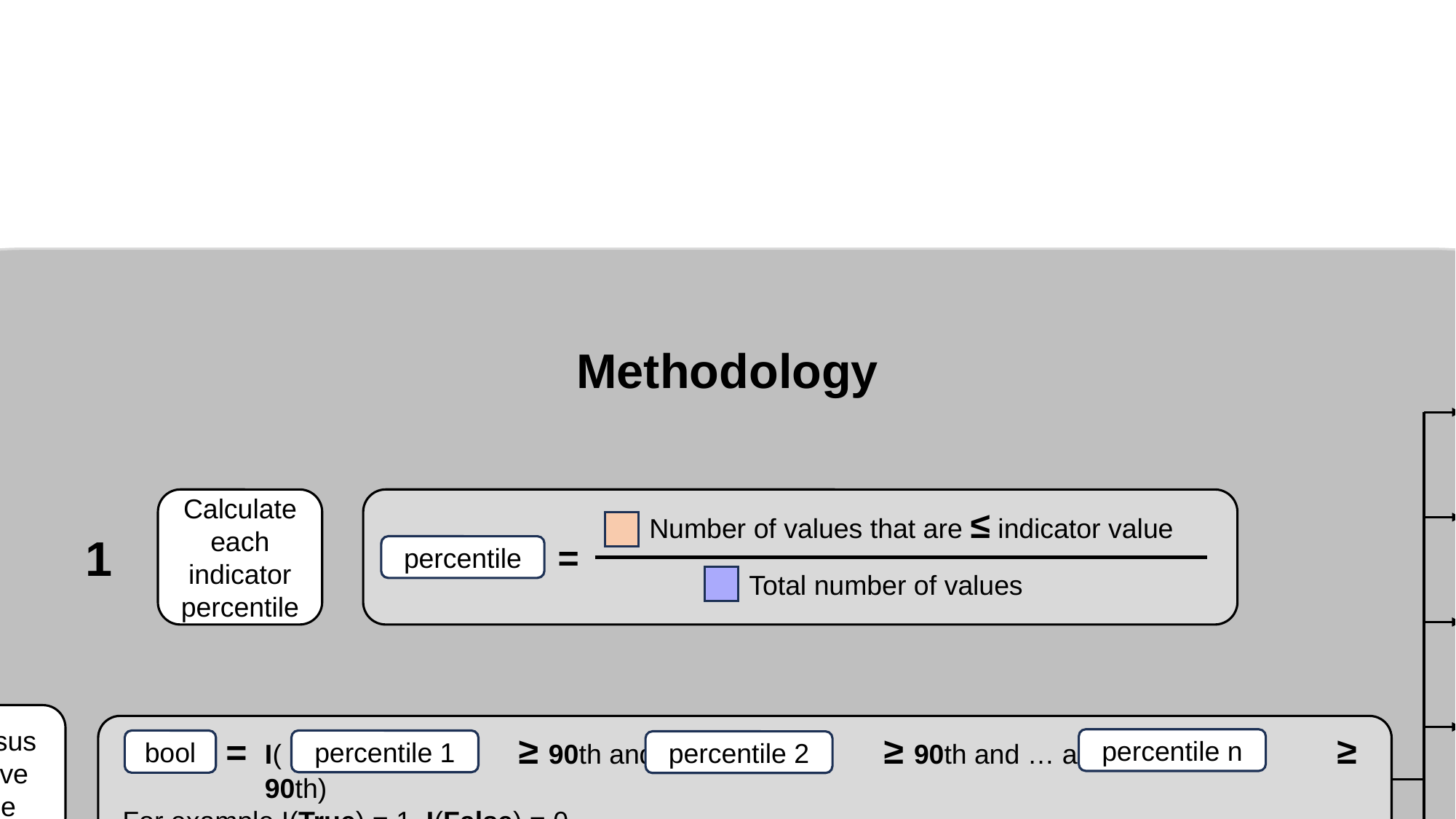

Methodology
Climate Changes
Energy
Calculate each indicator percentile

Number of values that are ≤ indicator value

1
=
percentile
Total number of values

Health
Housing
Determine census traits at or above 90th percentile

I(                               ≥ 90th and                              ≥ 90th and … and                              ≥ 90th)
=
percentile n
bool
percentile 1
percentile 2
2
Legacy
Pollution
For example I(True) = 1, I(False) = 0
Transportation
Determine census traits at or above 65th percentile for low income indicator

Low Income
3
=
I(percentile of low income ≥ 65th)
Water and
Wastewater
Workforce
Development

Climate Changes

Energy

Health

Housing
Determine census traits are EJ Area
bool for EJ Area
Low Income
4

=
max (                                            , 1)

Legacy Pollution

Transportation

Water and Wastewater

Workforce Development